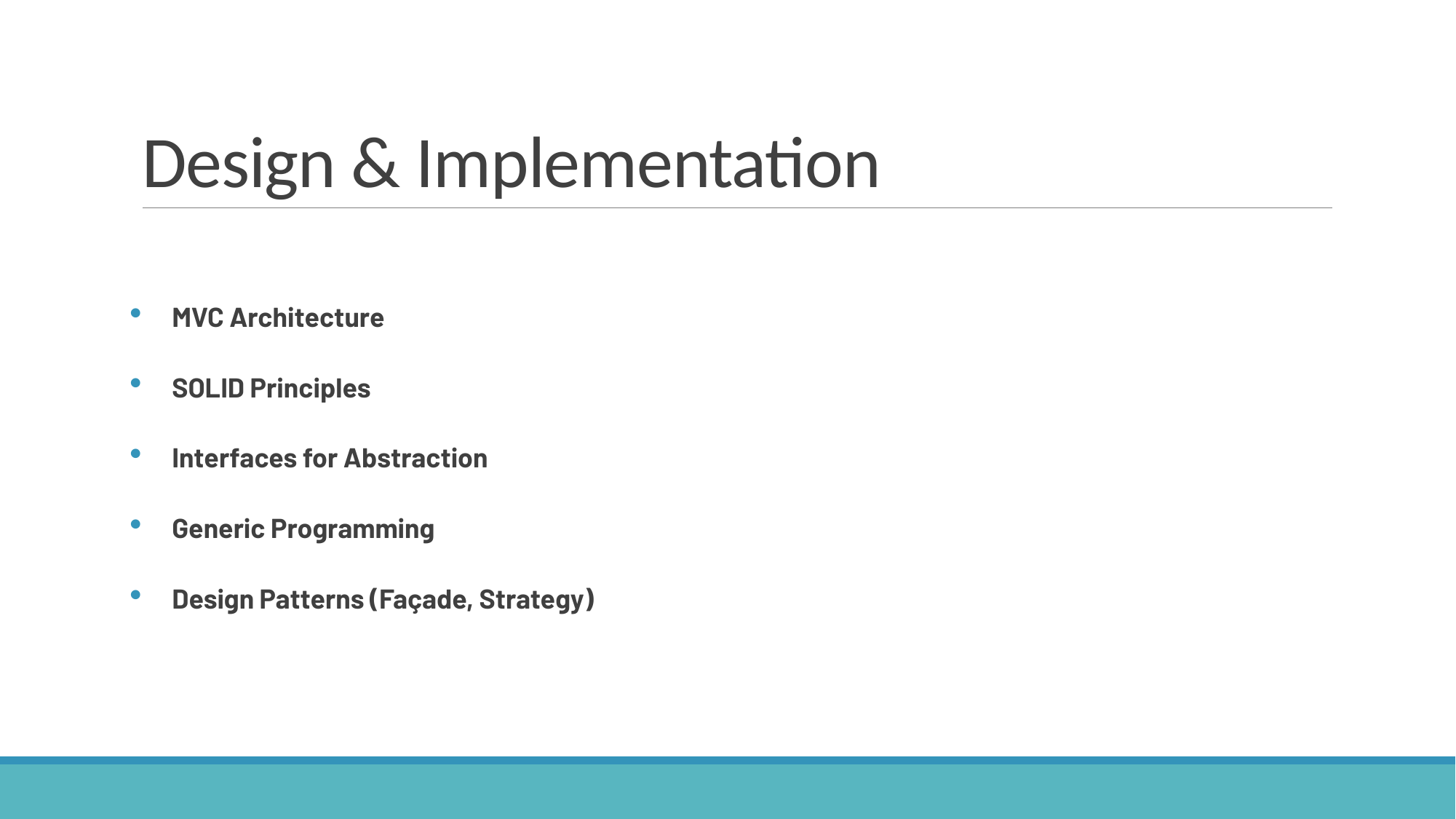

# Design & Implementation

MVC Architecture
SOLID Principles
Interfaces for Abstraction
Generic Programming
Design Patterns (Façade, Strategy)